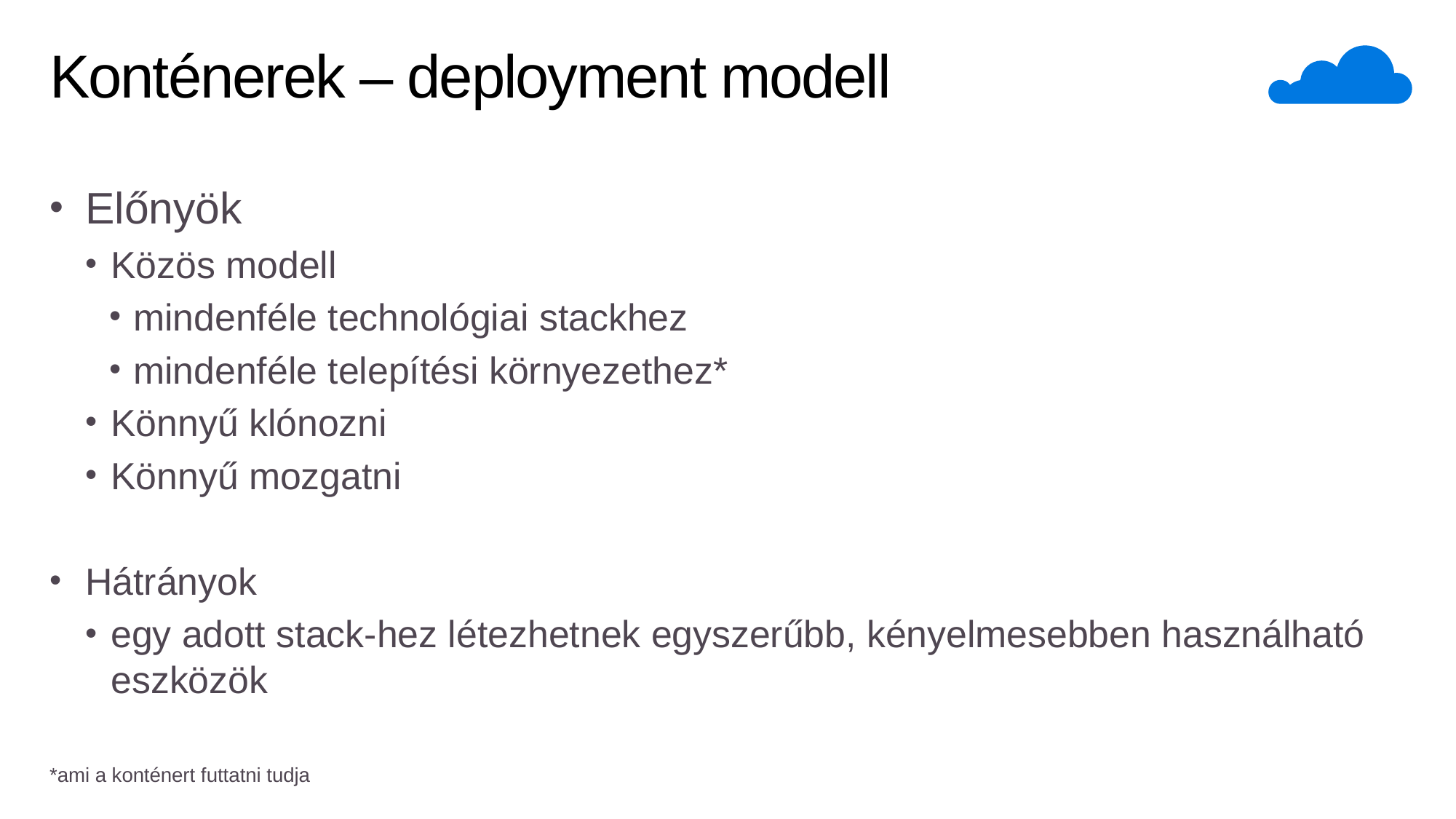

# Konténerek – deployment modell
Előnyök
Közös modell
mindenféle technológiai stackhez
mindenféle telepítési környezethez*
Könnyű klónozni
Könnyű mozgatni

Hátrányok
egy adott stack-hez létezhetnek egyszerűbb, kényelmesebben használható eszközök

*ami a konténert futtatni tudja